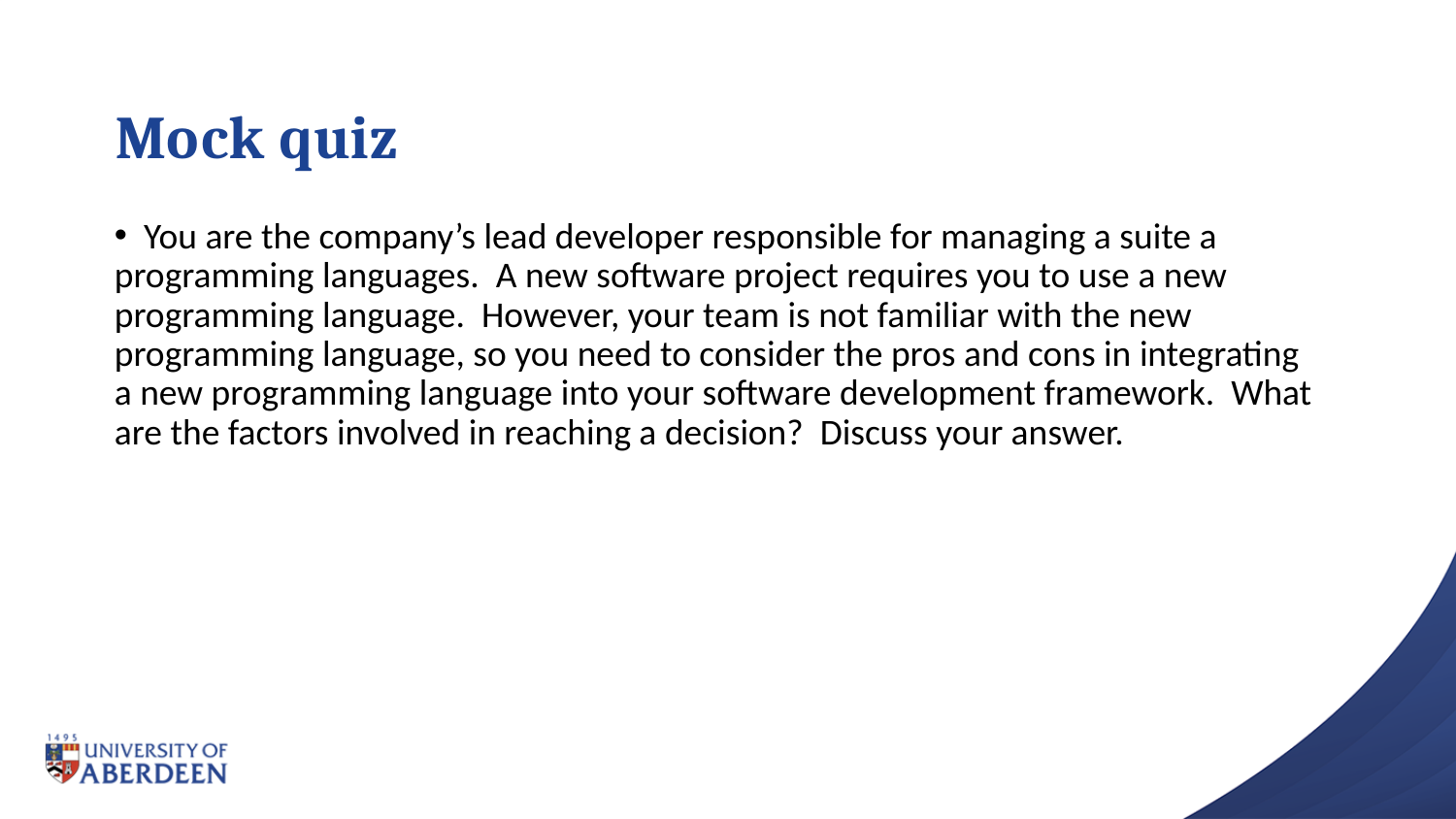

# Mock quiz
  You are the company’s lead developer responsible for managing a suite a programming languages.  A new software project requires you to use a new programming language.  However, your team is not familiar with the new programming language, so you need to consider the pros and cons in integrating a new programming language into your software development framework.  What are the factors involved in reaching a decision?  Discuss your answer.